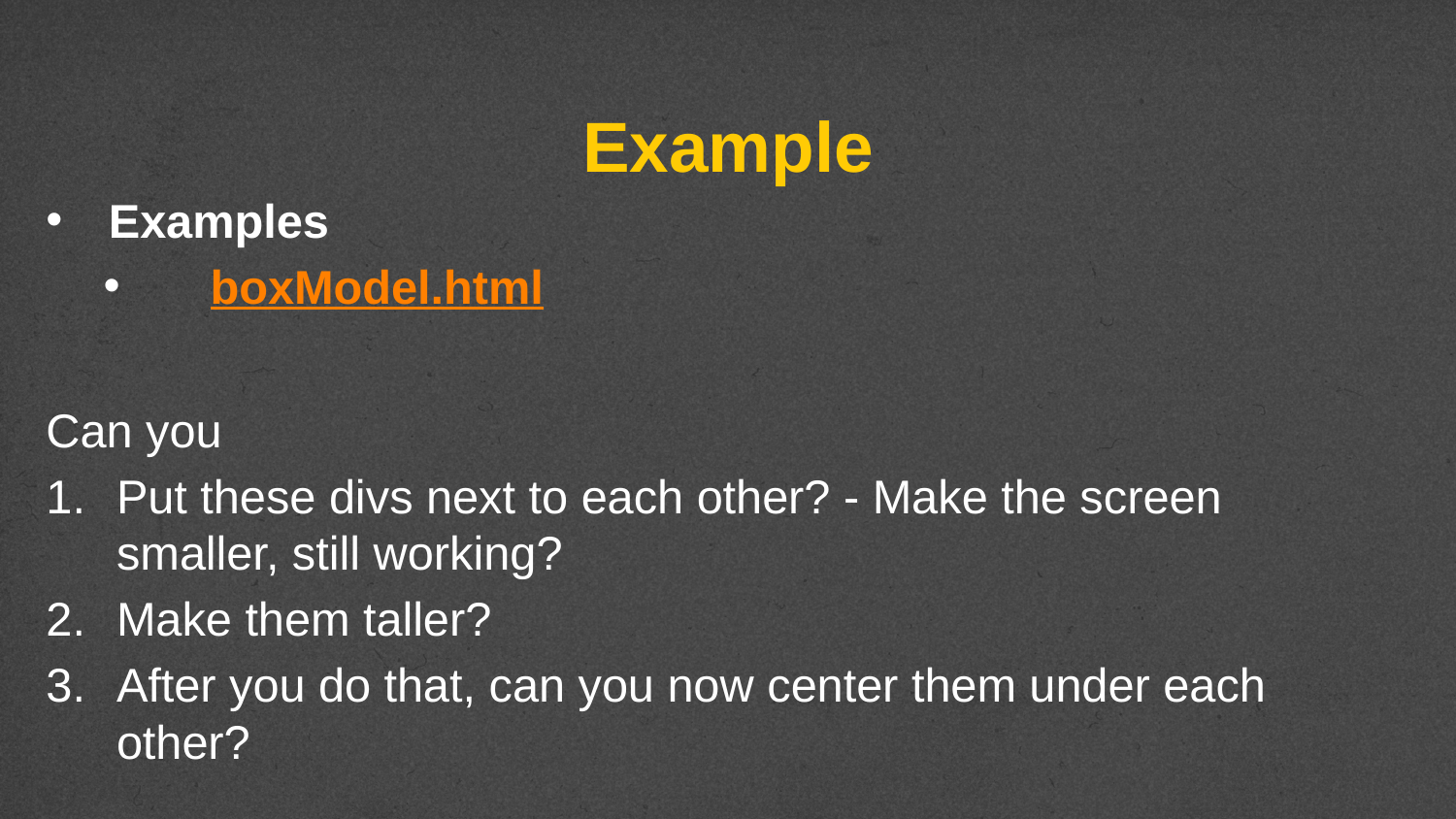

# Example
Examples
boxModel.html

Can you
Put these divs next to each other? - Make the screen smaller, still working?
Make them taller?
After you do that, can you now center them under each other?